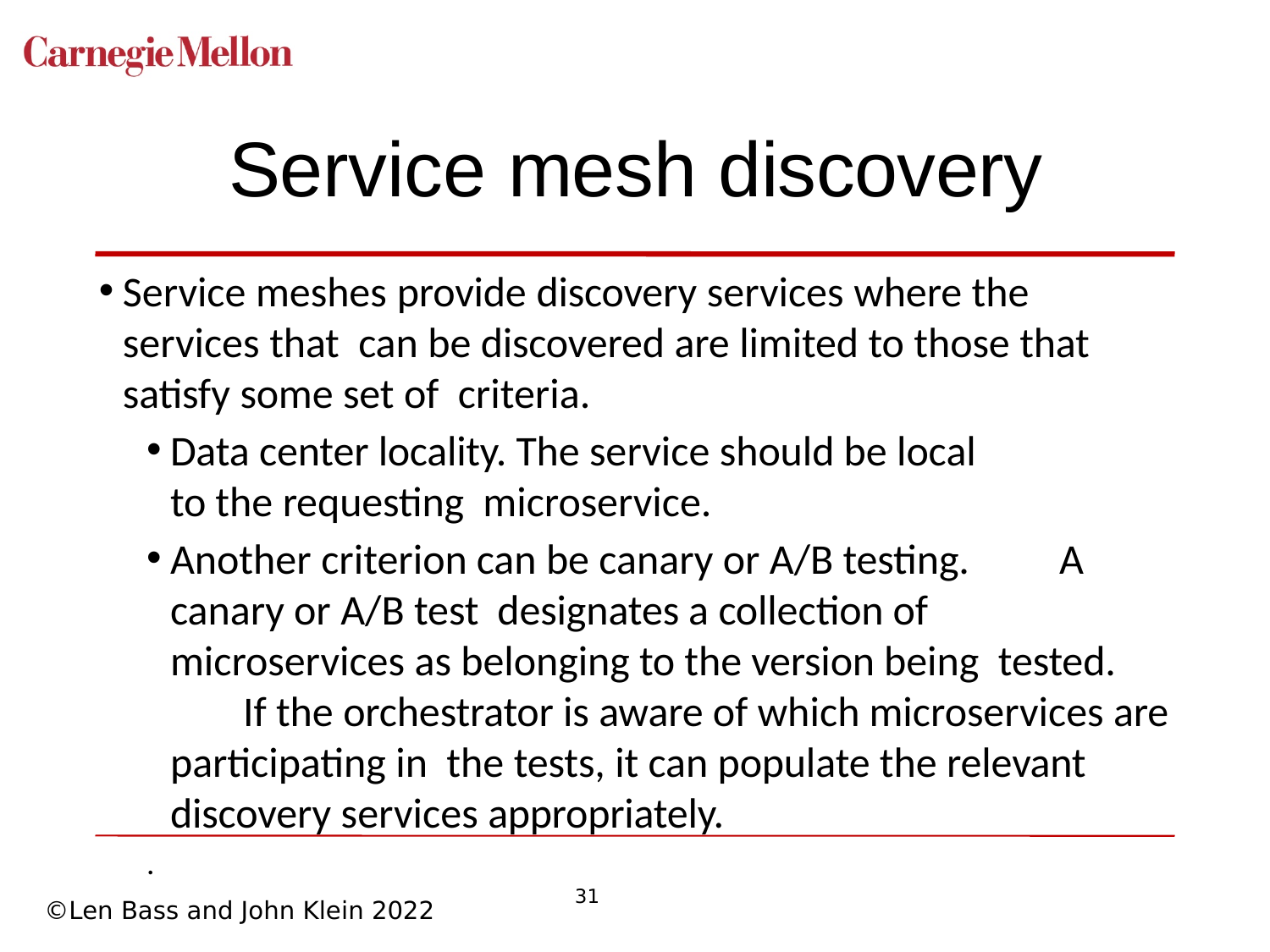

# Service mesh discovery
Service meshes provide discovery services where the services that  can be discovered are limited to those that satisfy some set of  criteria.
Data center locality. The service should be local to the requesting  microservice.
Another criterion can be canary or A/B testing.	A canary or A/B test  designates a collection of microservices as belonging to the version being  tested.	If the orchestrator is aware of which microservices are participating in  the tests, it can populate the relevant discovery services appropriately.
.
31